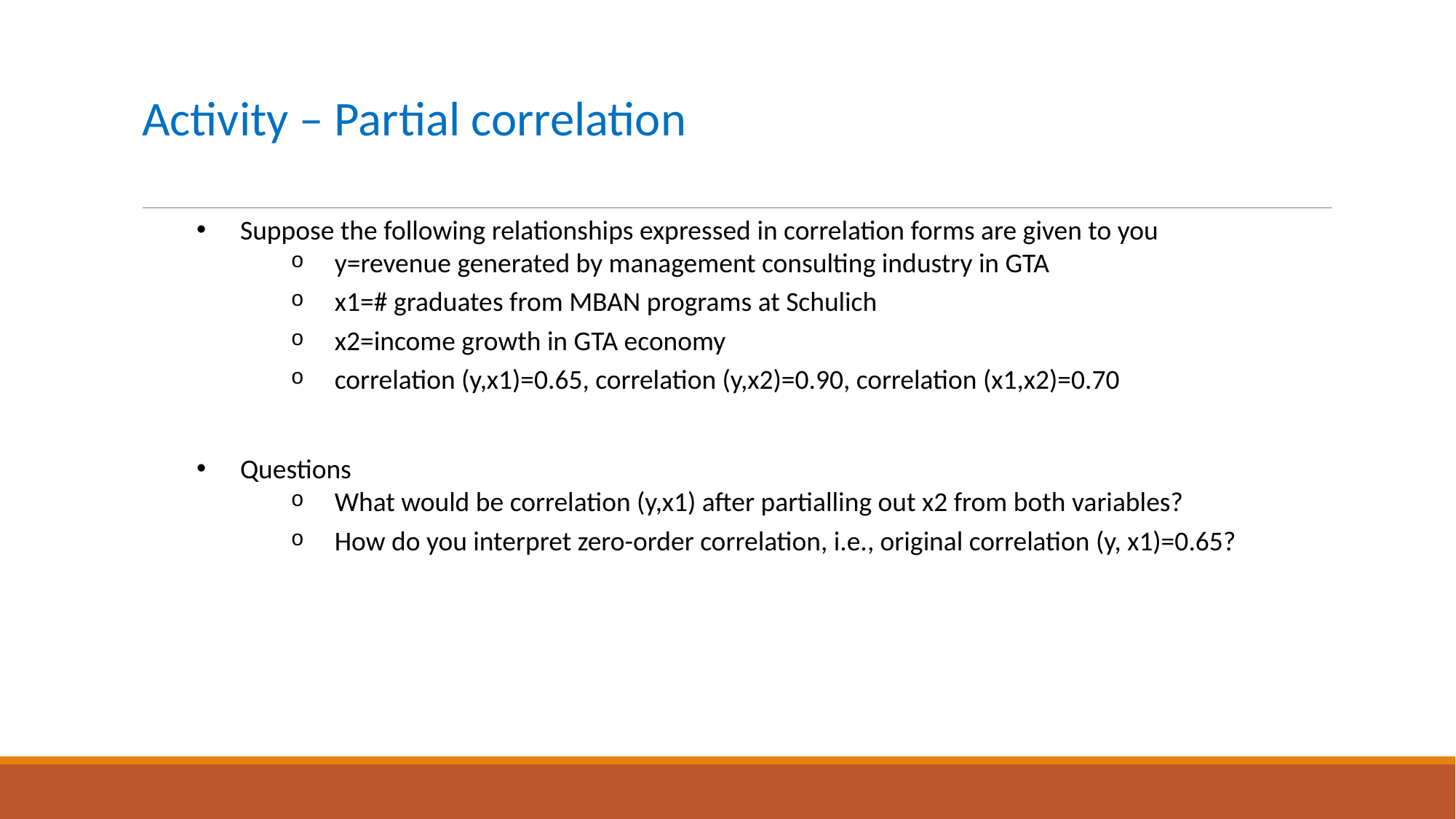

# Activity – Partial correlation
Suppose the following relationships expressed in correlation forms are given to you
y=revenue generated by management consulting industry in GTA
x1=# graduates from MBAN programs at Schulich
x2=income growth in GTA economy
correlation (y,x1)=0.65, correlation (y,x2)=0.90, correlation (x1,x2)=0.70

Questions
What would be correlation (y,x1) after partialling out x2 from both variables?
How do you interpret zero-order correlation, i.e., original correlation (y, x1)=0.65?